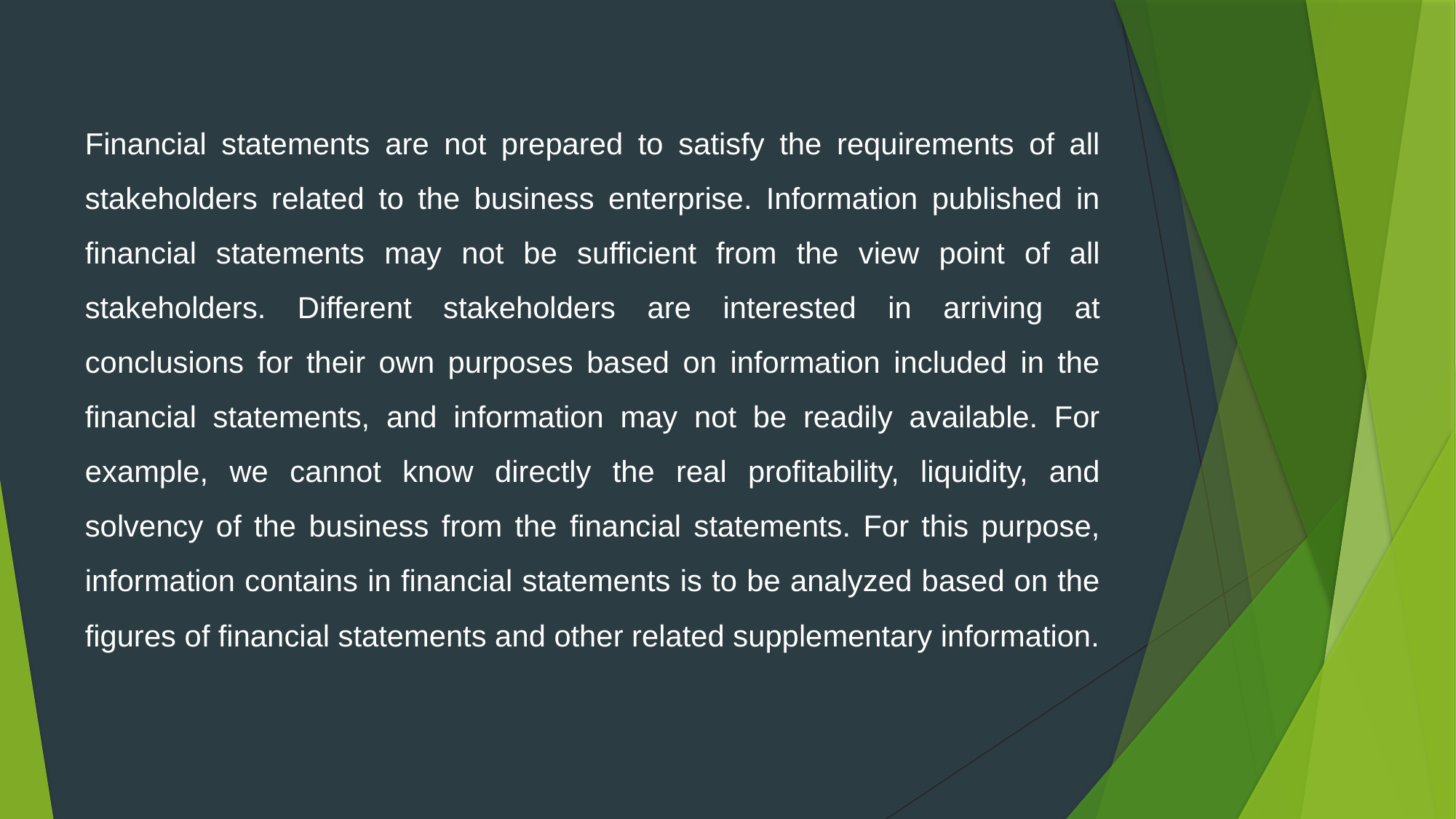

Financial statements are not prepared to satisfy the requirements of all stakeholders related to the business enterprise. Information published in financial statements may not be sufficient from the view point of all stakeholders. Different stakeholders are interested in arriving at conclusions for their own purposes based on information included in the financial statements, and information may not be readily available. For example, we cannot know directly the real profitability, liquidity, and solvency of the business from the financial statements. For this purpose, information contains in financial statements is to be analyzed based on the figures of financial statements and other related supplementary information.